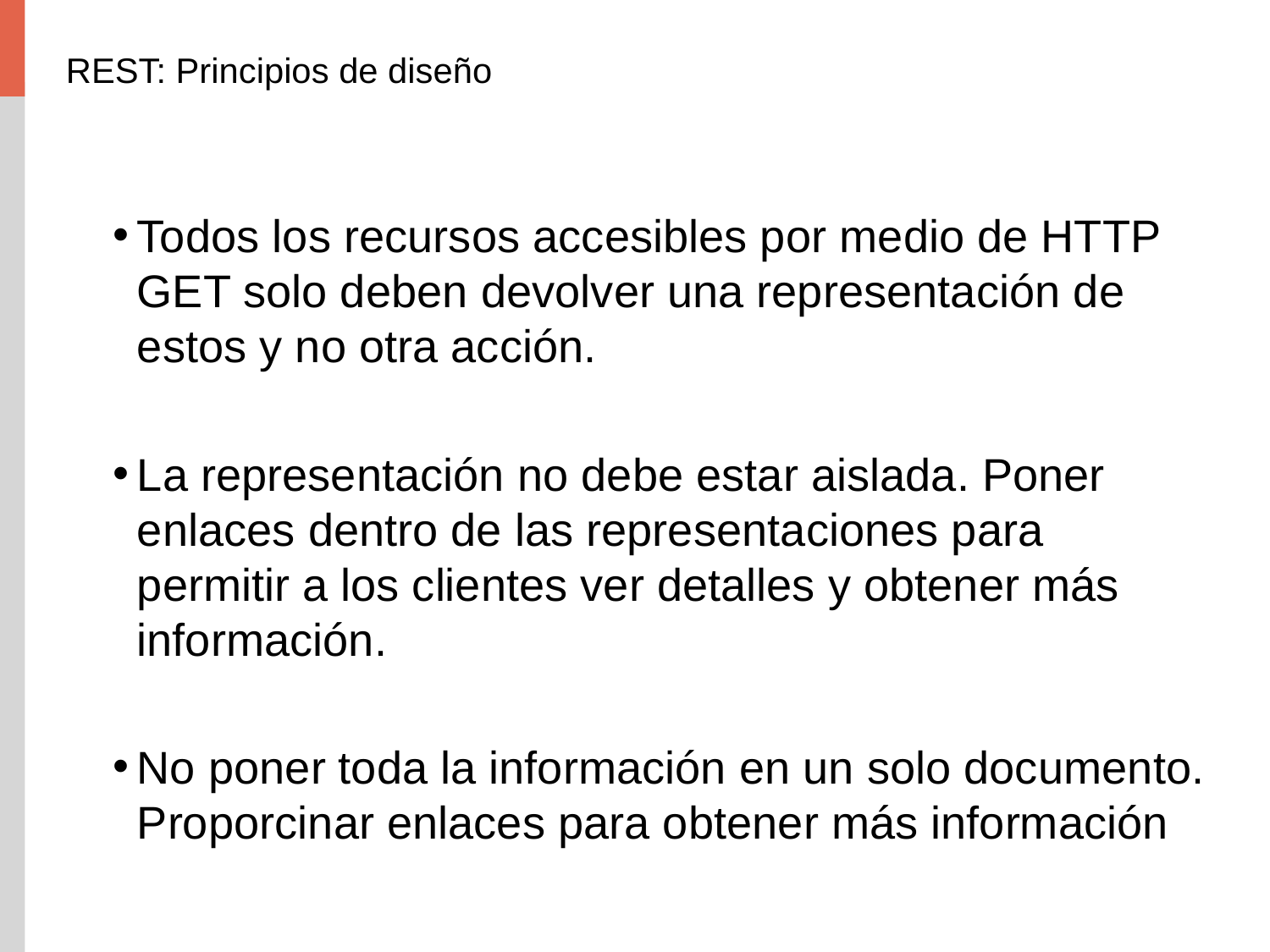

# REST: Principios de diseño

Todos los recursos accesibles por medio de HTTP GET solo deben devolver una representación de estos y no otra acción.

La representación no debe estar aislada. Poner enlaces dentro de las representaciones para permitir a los clientes ver detalles y obtener más información.

No poner toda la información en un solo documento. Proporcinar enlaces para obtener más información